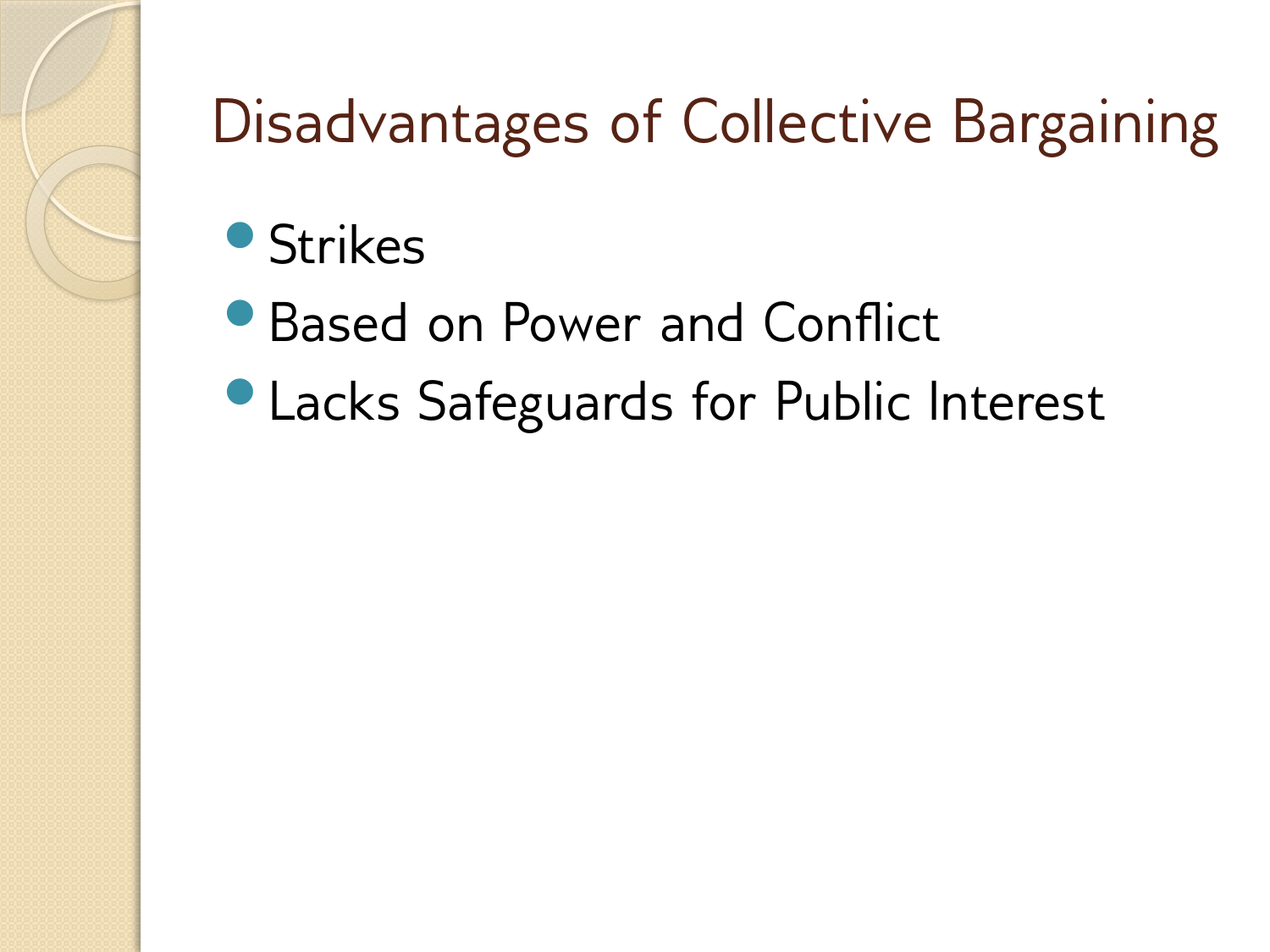

# Disadvantages of Collective Bargaining
Strikes
Based on Power and Conflict
Lacks Safeguards for Public Interest